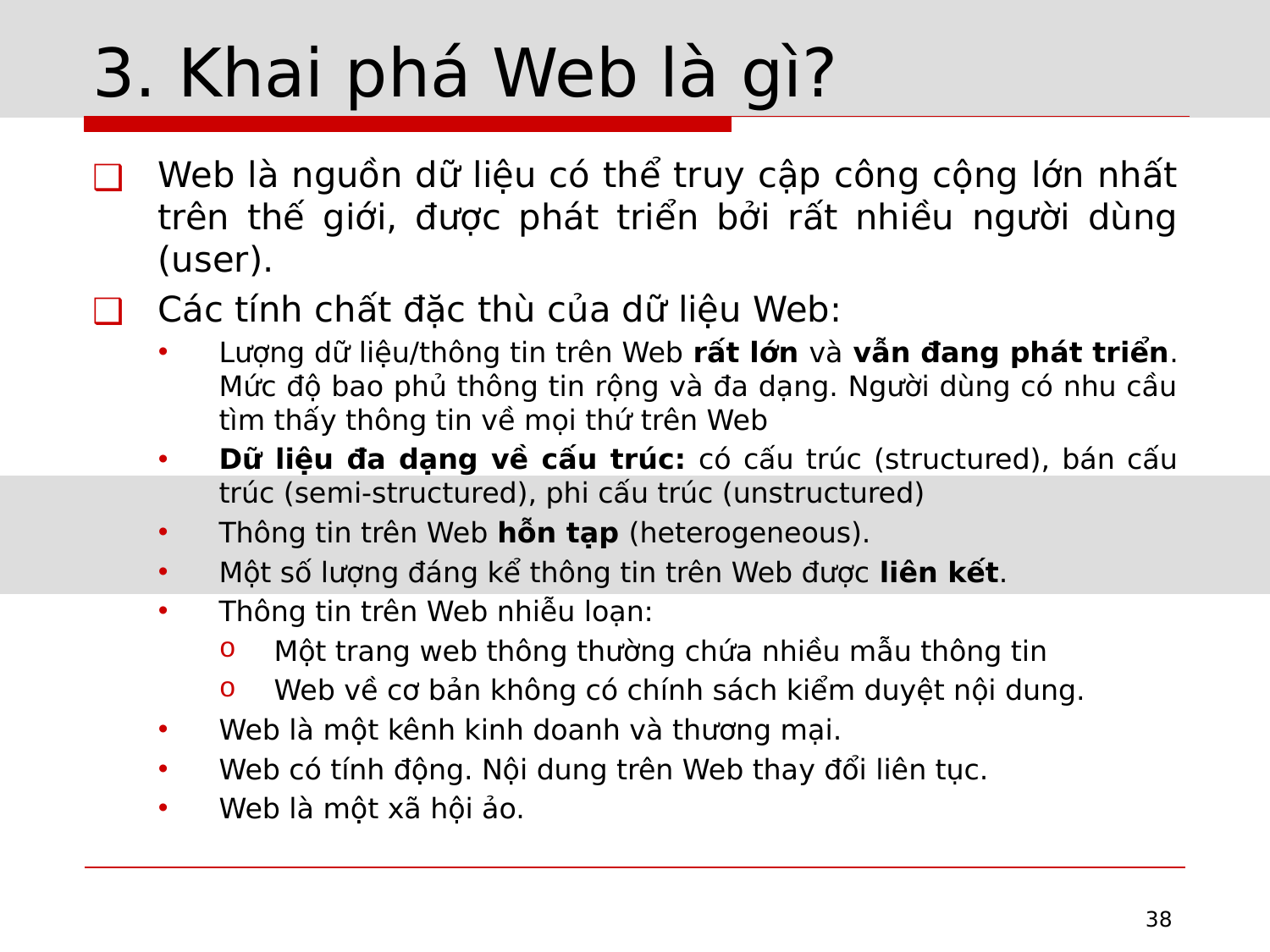

# 3. Khai phá Web là gì?
Web là nguồn dữ liệu có thể truy cập công cộng lớn nhất trên thế giới, được phát triển bởi rất nhiều người dùng (user).
Các tính chất đặc thù của dữ liệu Web:
Lượng dữ liệu/thông tin trên Web rất lớn và vẫn đang phát triển. Mức độ bao phủ thông tin rộng và đa dạng. Người dùng có nhu cầu tìm thấy thông tin về mọi thứ trên Web
Dữ liệu đa dạng về cấu trúc: có cấu trúc (structured), bán cấu trúc (semi-structured), phi cấu trúc (unstructured)
Thông tin trên Web hỗn tạp (heterogeneous).
Một số lượng đáng kể thông tin trên Web được liên kết.
Thông tin trên Web nhiễu loạn:
Một trang web thông thường chứa nhiều mẫu thông tin
Web về cơ bản không có chính sách kiểm duyệt nội dung.
Web là một kênh kinh doanh và thương mại.
Web có tính động. Nội dung trên Web thay đổi liên tục.
Web là một xã hội ảo.
38